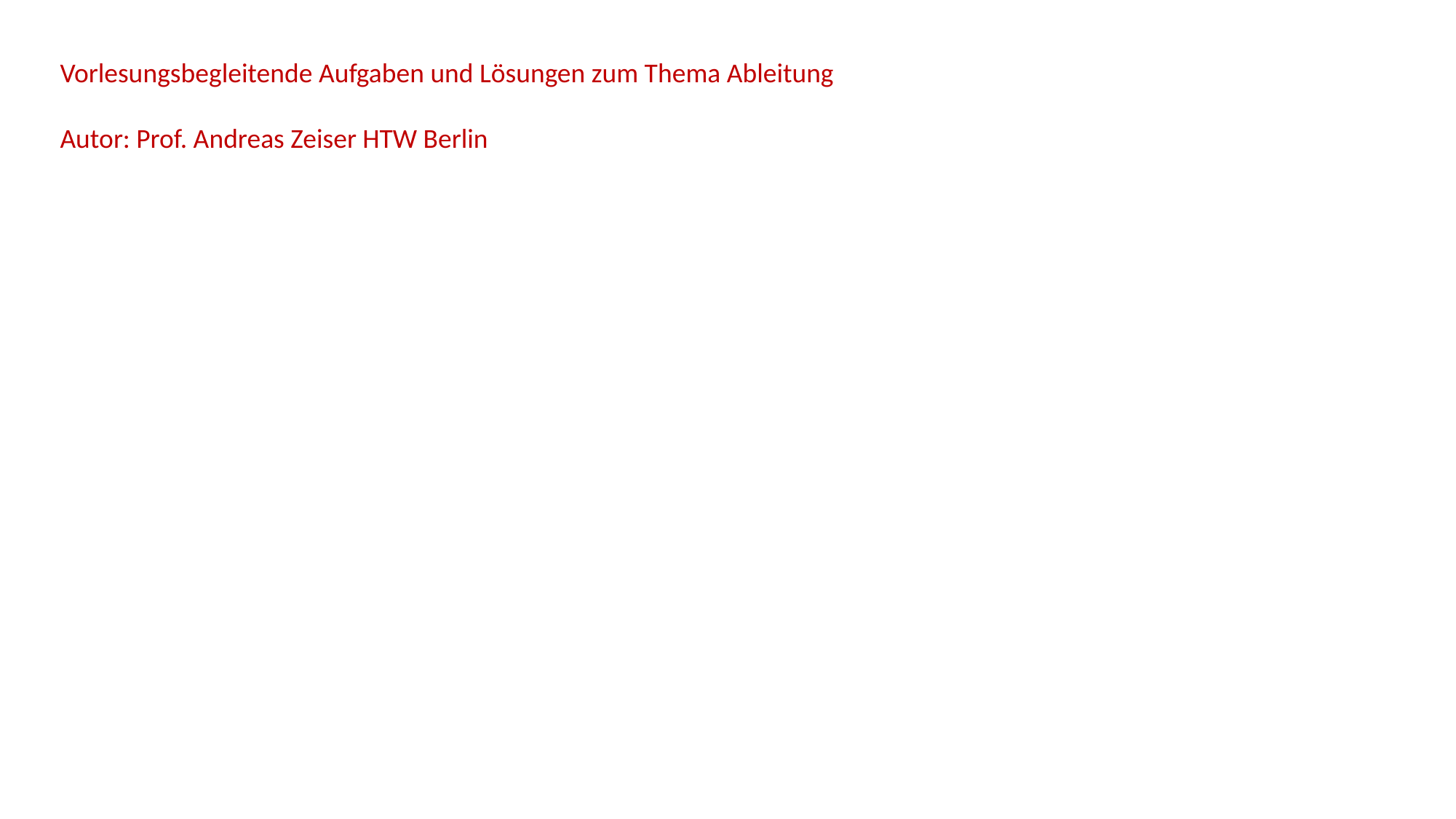

Vorlesungsbegleitende Aufgaben und Lösungen zum Thema Ableitung

Autor: Prof. Andreas Zeiser HTW Berlin